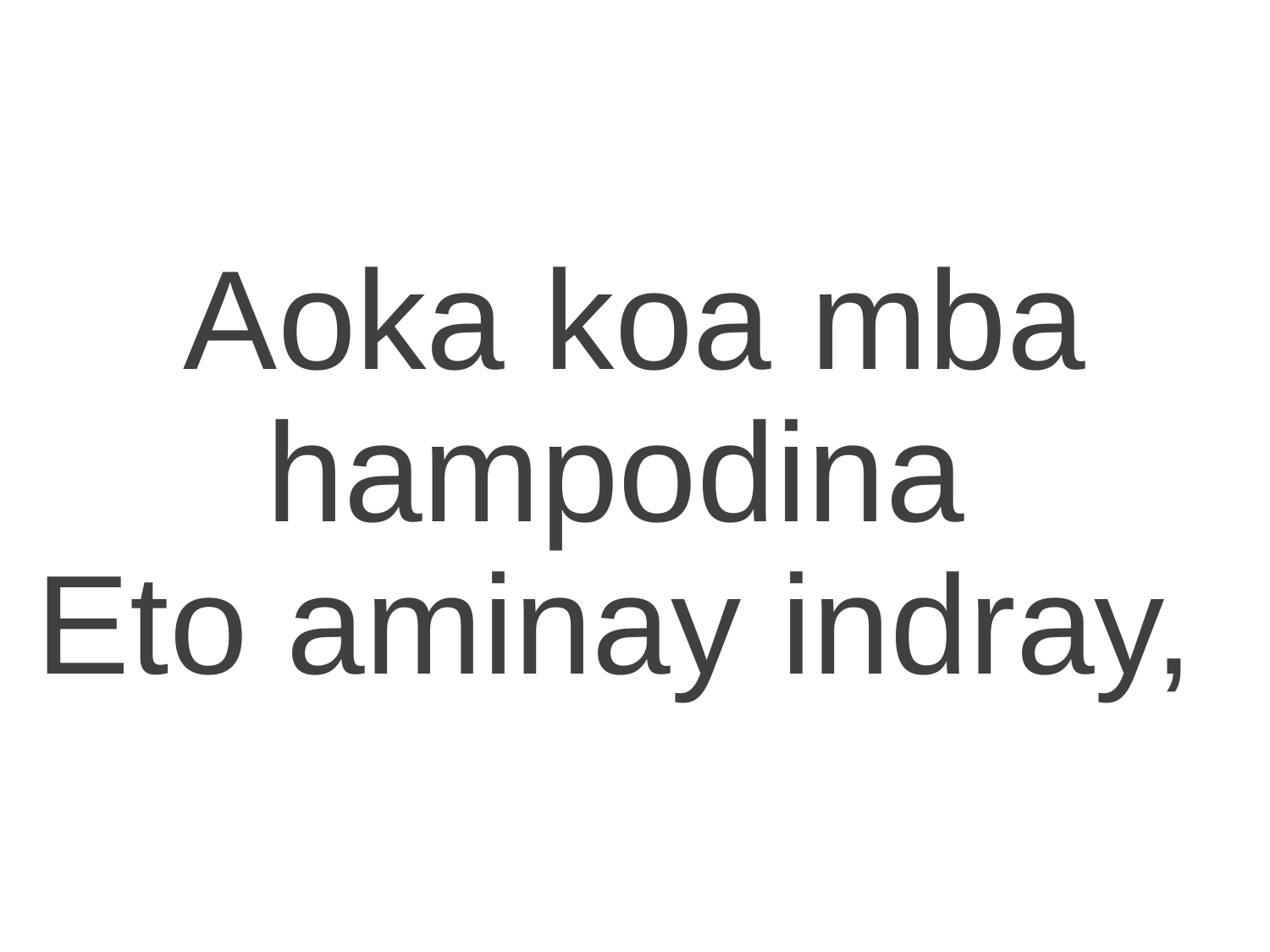

Aoka koa mba hampodina
Eto aminay indray,